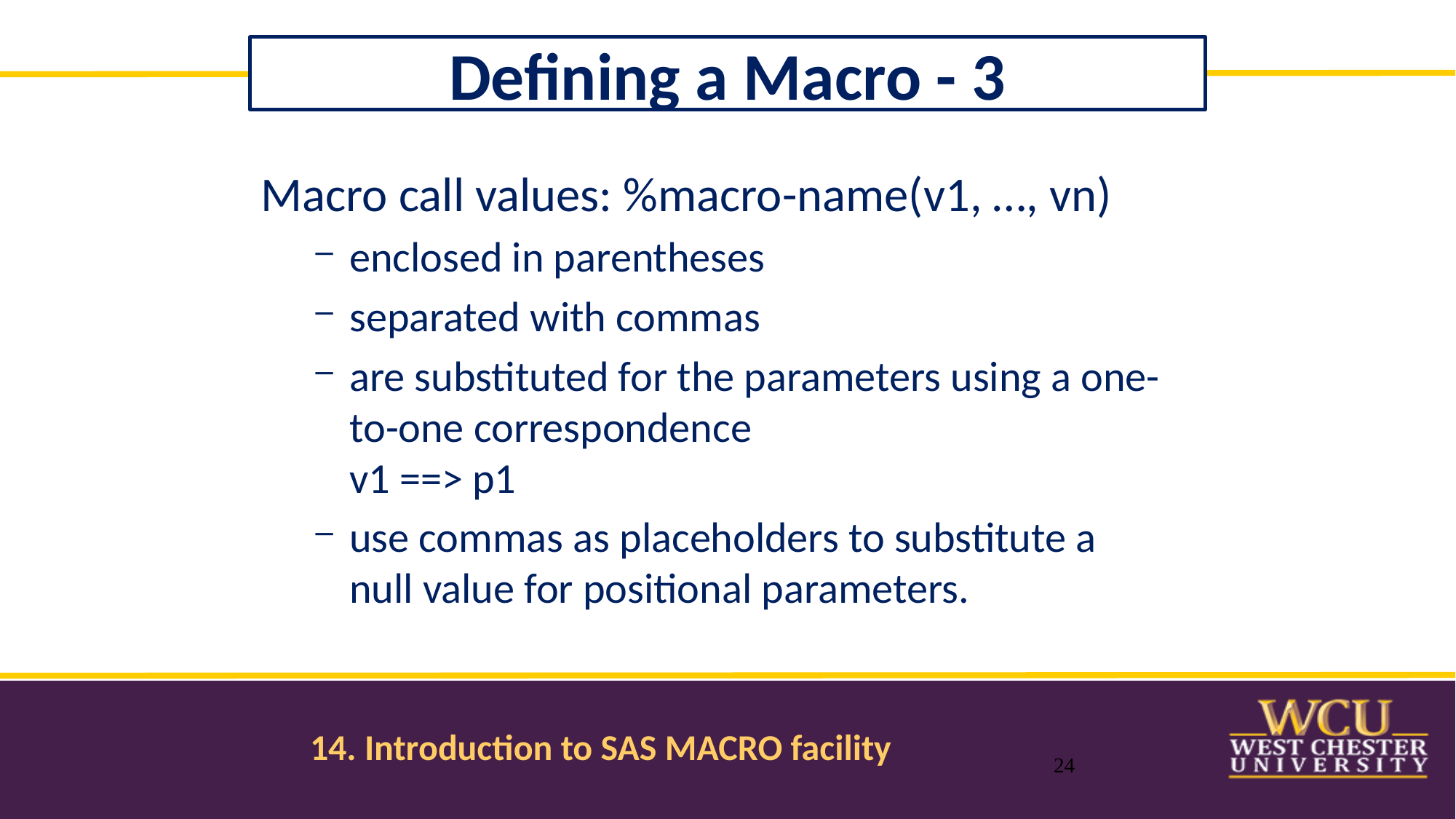

Defining a Macro - 3
Macro call values: %macro-name(v1, …, vn)
enclosed in parentheses
separated with commas
are substituted for the parameters using a one-to-one correspondence
v1 ==> p1
use commas as placeholders to substitute a null value for positional parameters.
24